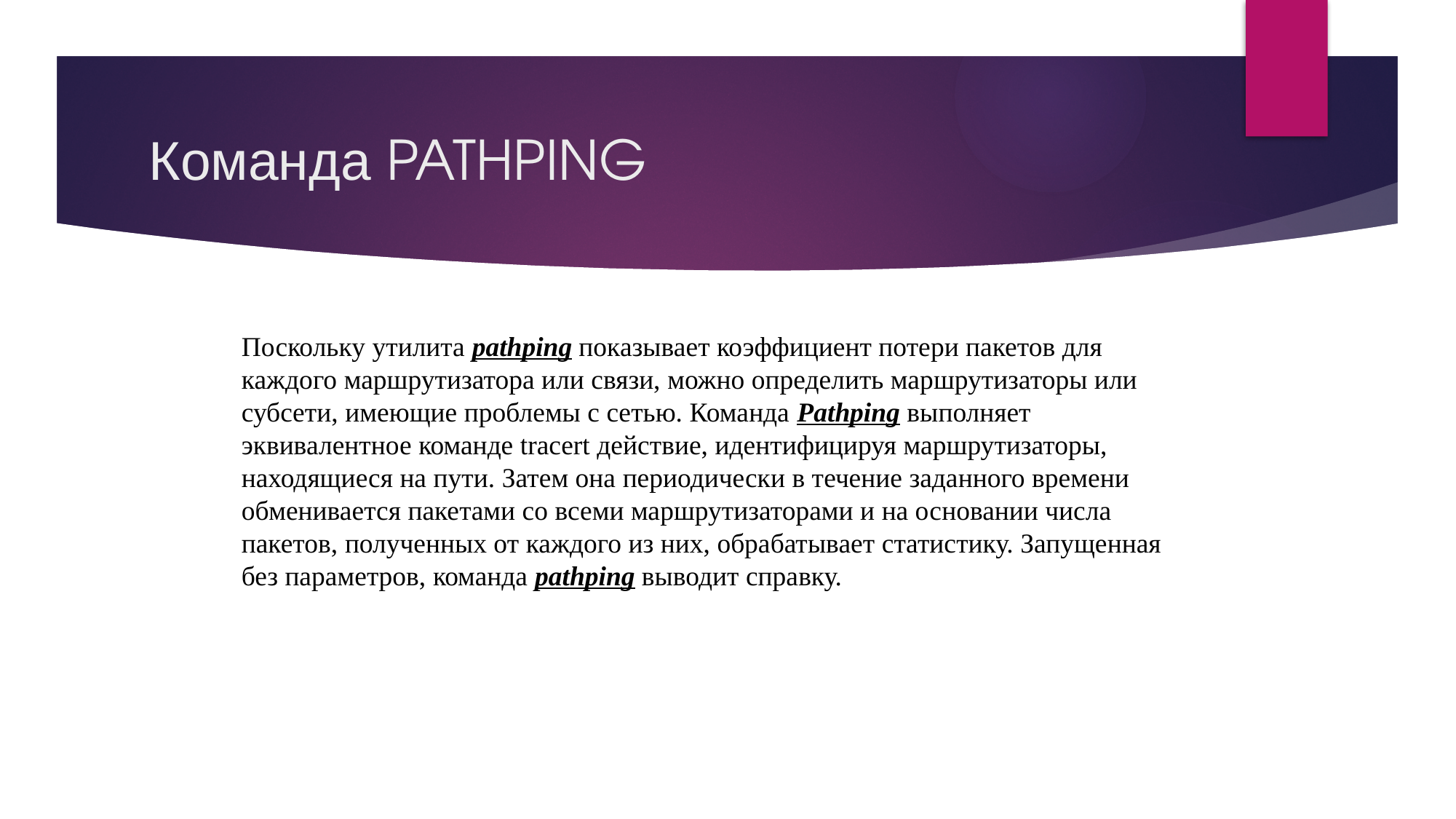

# Команда PATHPING
Поскольку утилита pathping показывает коэффициент потери пакетов для каждого маршрутизатора или связи, можно определить маршрутизаторы или субсети, имеющие проблемы с сетью. Команда Pathping выполняет эквивалентное команде tracert действие, идентифицируя маршрутизаторы, находящиеся на пути. Затем она периодически в течение заданного времени обменивается пакетами со всеми маршрутизаторами и на основании числа пакетов, полученных от каждого из них, обрабатывает статистику. Запущенная без параметров, команда pathping выводит справку.